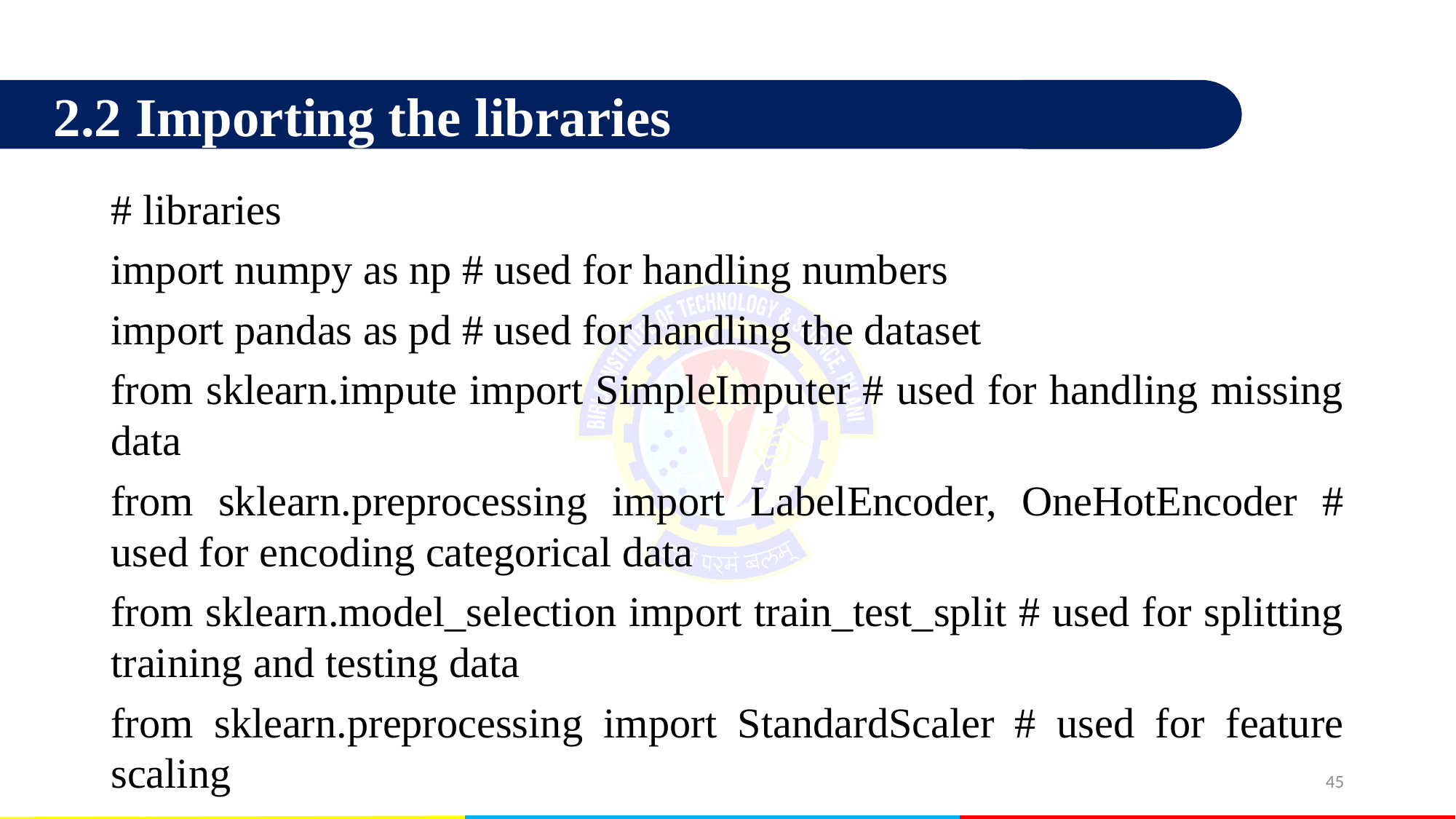

2.2 Importing the libraries

# libraries
import numpy as np # used for handling numbers
import pandas as pd # used for handling the dataset
from sklearn.impute import SimpleImputer # used for handling missing data
from sklearn.preprocessing import LabelEncoder, OneHotEncoder # used for encoding categorical data
from sklearn.model_selection import train_test_split # used for splitting training and testing data
from sklearn.preprocessing import StandardScaler # used for feature scaling
45